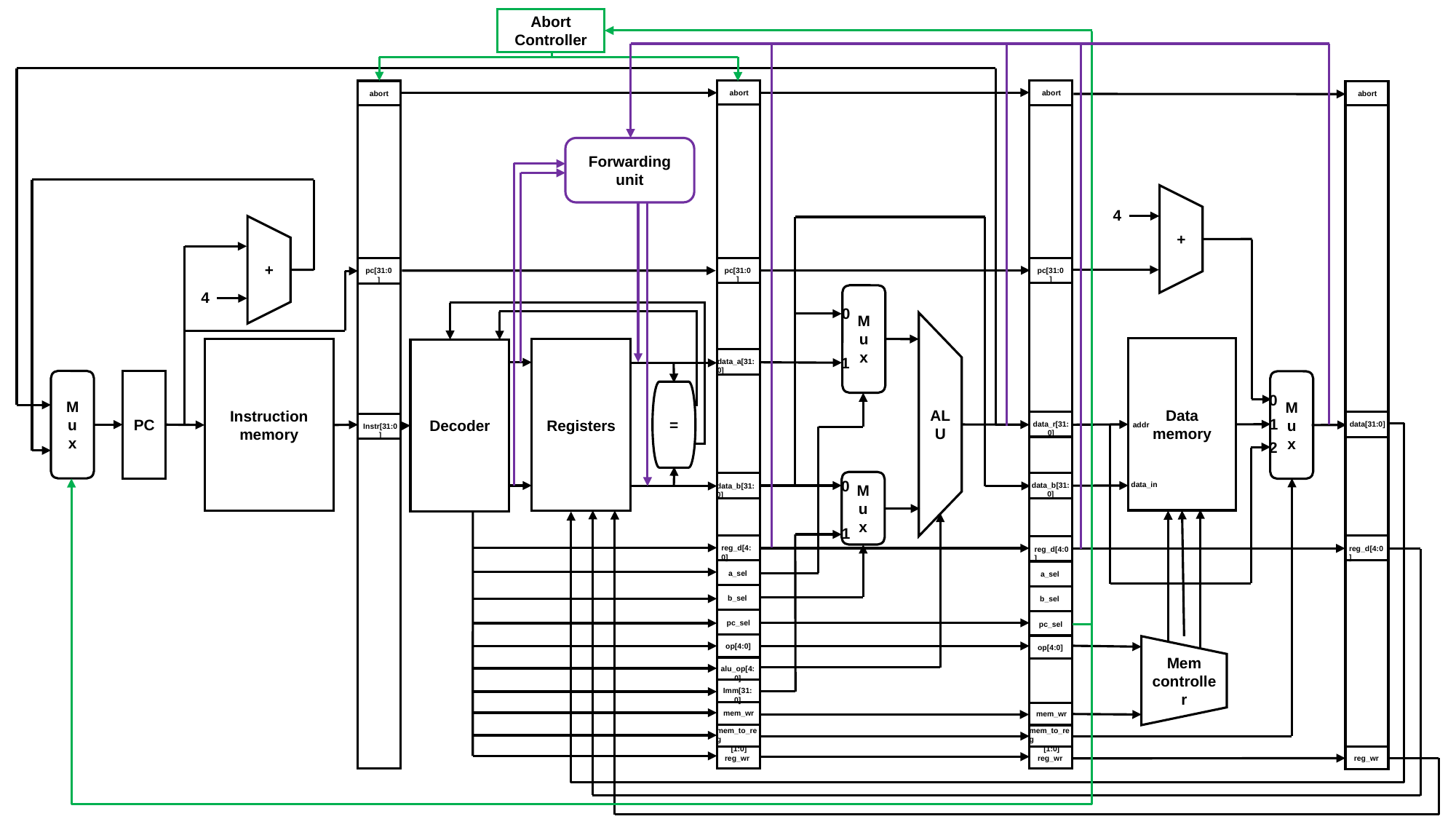

Abort Controller

abort
abort
abort
abort
Forwarding
unit
4
+
+
pc[31:0]
pc[31:0]
pc[31:0]
4
Mux
0
Data
memory
Instruction
memory
Registers
Decoder
1
data_a[31:0]
Mux
PC
Mux
=
0
ALU
1
data_r[31:0]
data[31:0]
addr
Instr[31:0]
2
0
Mux
data_in
data_b[31:0]
data_b[31:0]
1
reg_d[4:0]
reg_d[4:0]
reg_d[4:0]
a_sel
a_sel
b_sel
b_sel
pc_sel
pc_sel
op[4:0]
op[4:0]
Mem
controller
alu_op[4:0]
Imm[31:0]
mem_wr
mem_wr
mem_to_reg
[1:0]
mem_to_reg
[1:0]
reg_wr
reg_wr
reg_wr